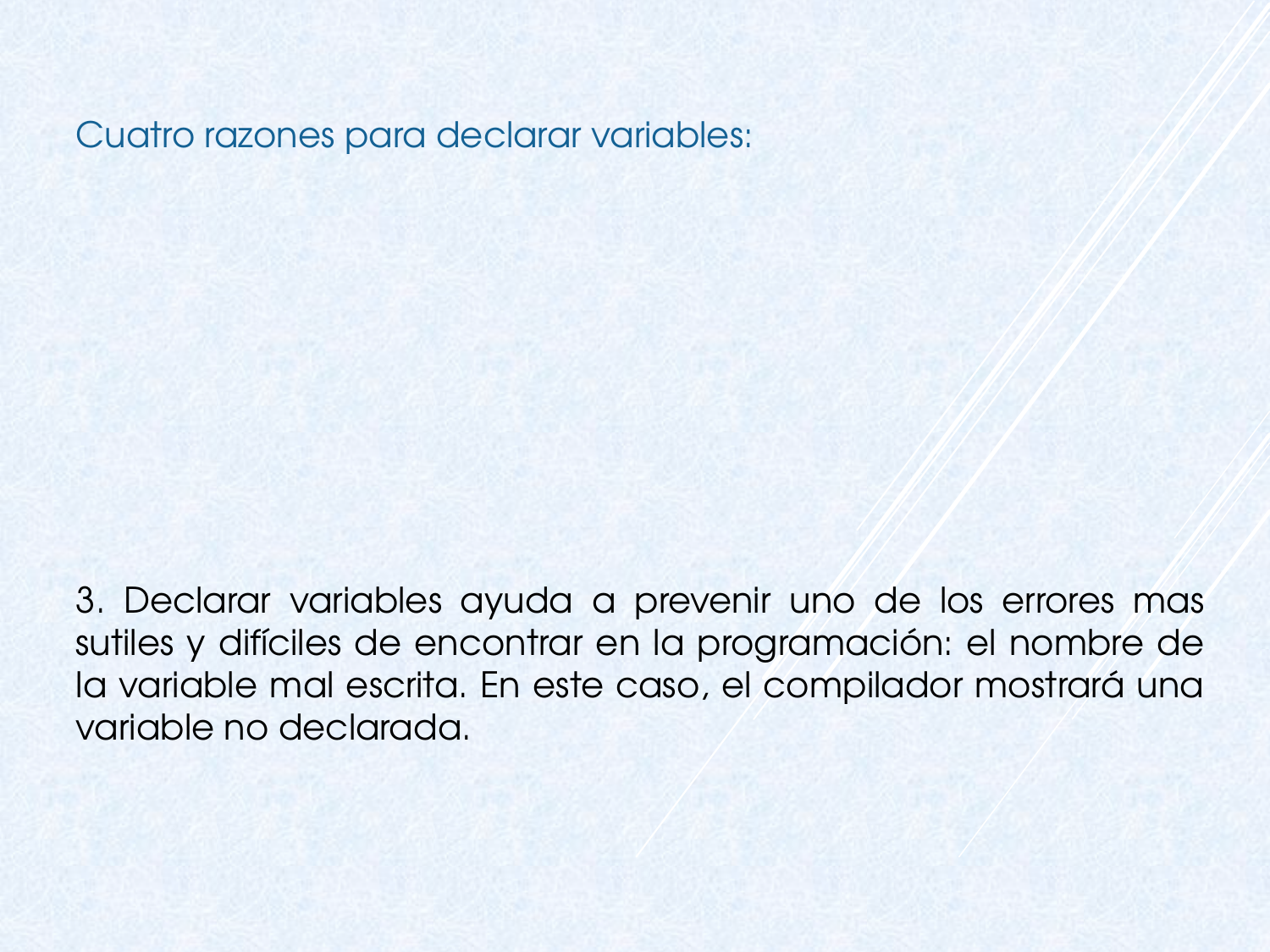

Cuatro razones para declarar variables:

3. Declarar variables ayuda a prevenir uno de los errores mas sutiles y difíciles de encontrar en la programación: el nombre de la variable mal escrita. En este caso, el compilador mostrará una variable no declarada.